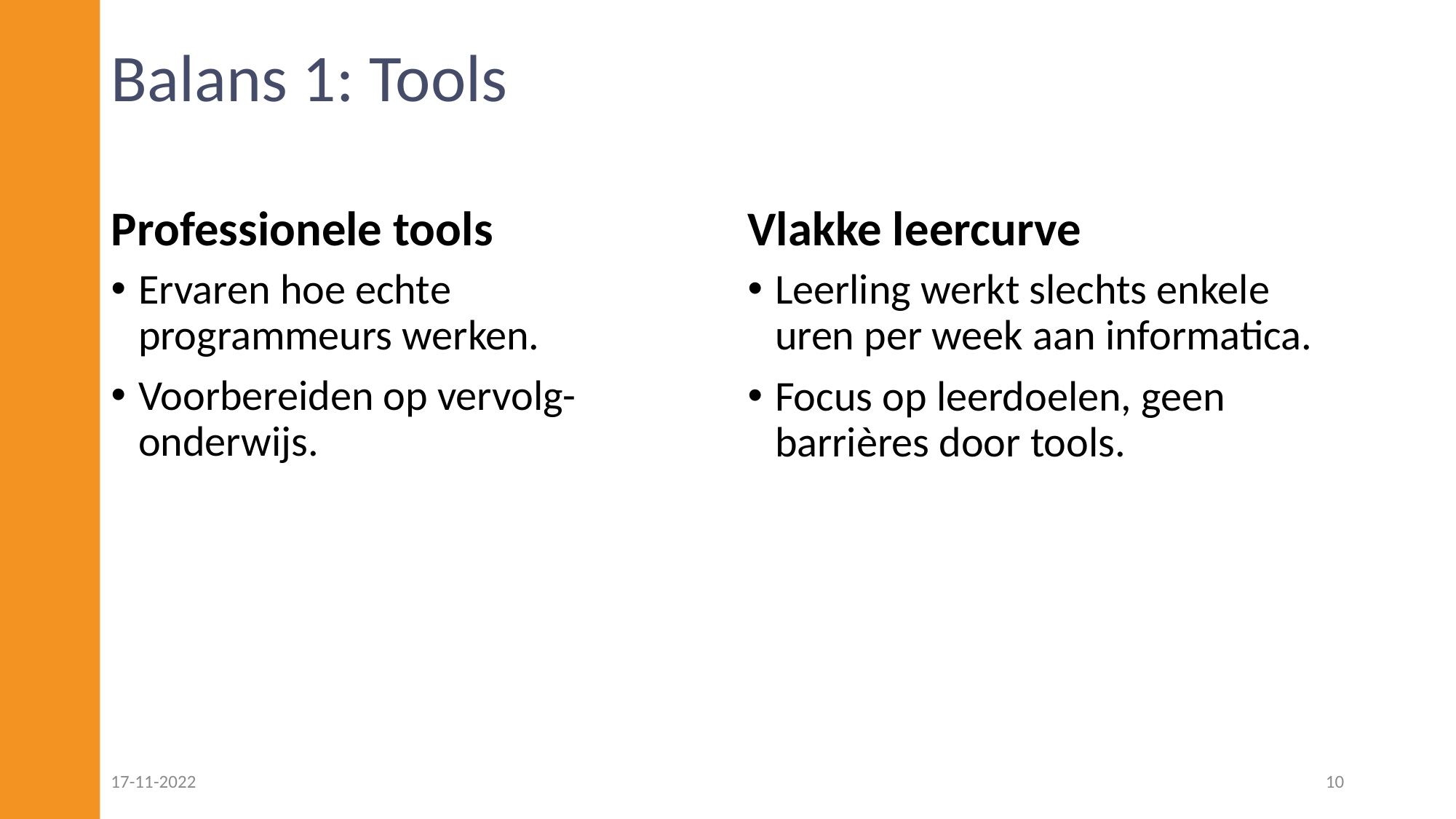

# Balans 1: Tools
Professionele tools
Vlakke leercurve
Ervaren hoe echte programmeurs werken.
Voorbereiden op vervolg-onderwijs.
Leerling werkt slechts enkele uren per week aan informatica.
Focus op leerdoelen, geen barrières door tools.
17-11-2022

10